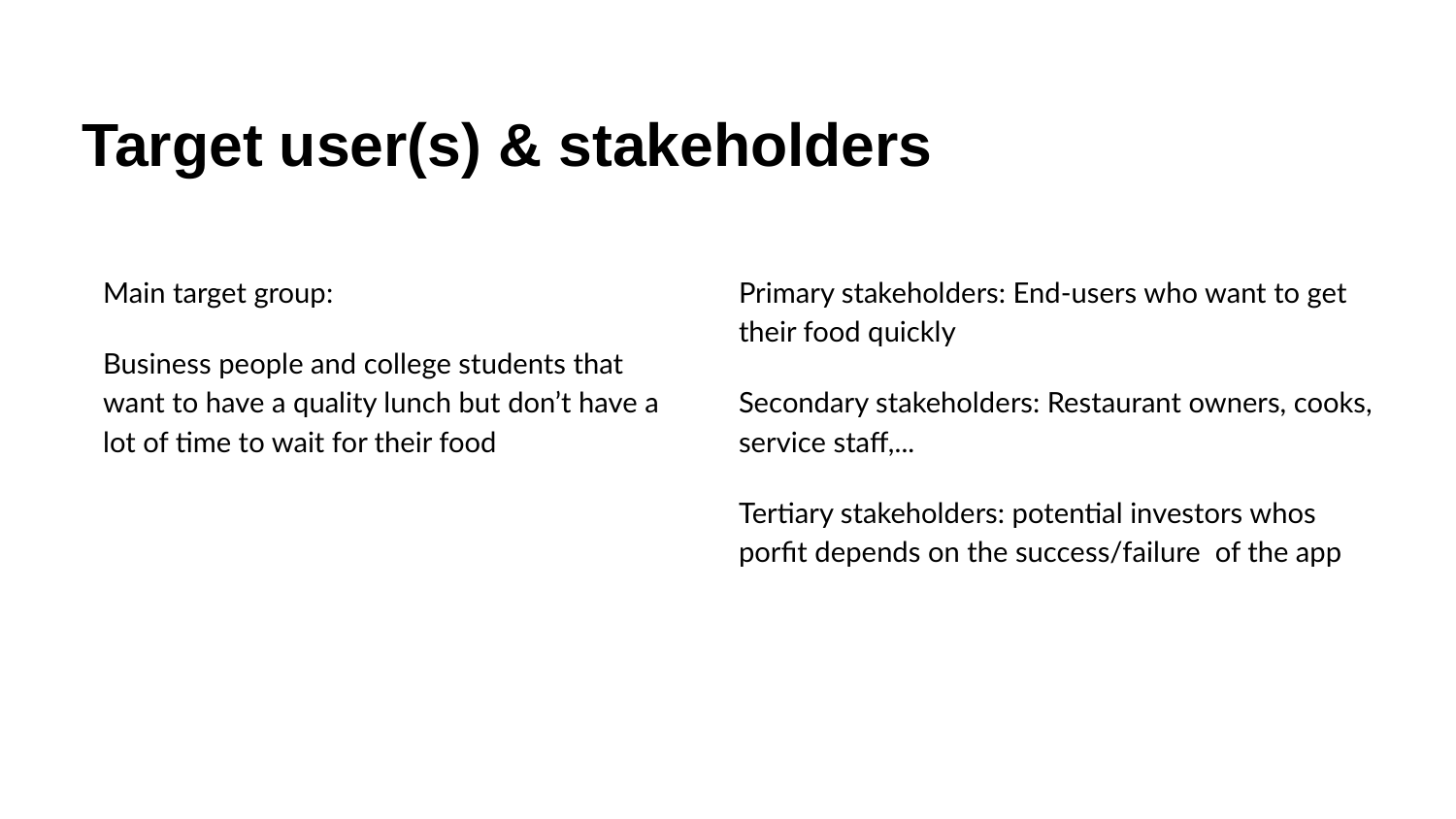

# Target user(s) & stakeholders
Main target group:
Business people and college students that want to have a quality lunch but don’t have a lot of time to wait for their food

Primary stakeholders: End-users who want to get their food quickly
Secondary stakeholders: Restaurant owners, cooks, service staff,...
Tertiary stakeholders: potential investors whos porfit depends on the success/failure  of the app